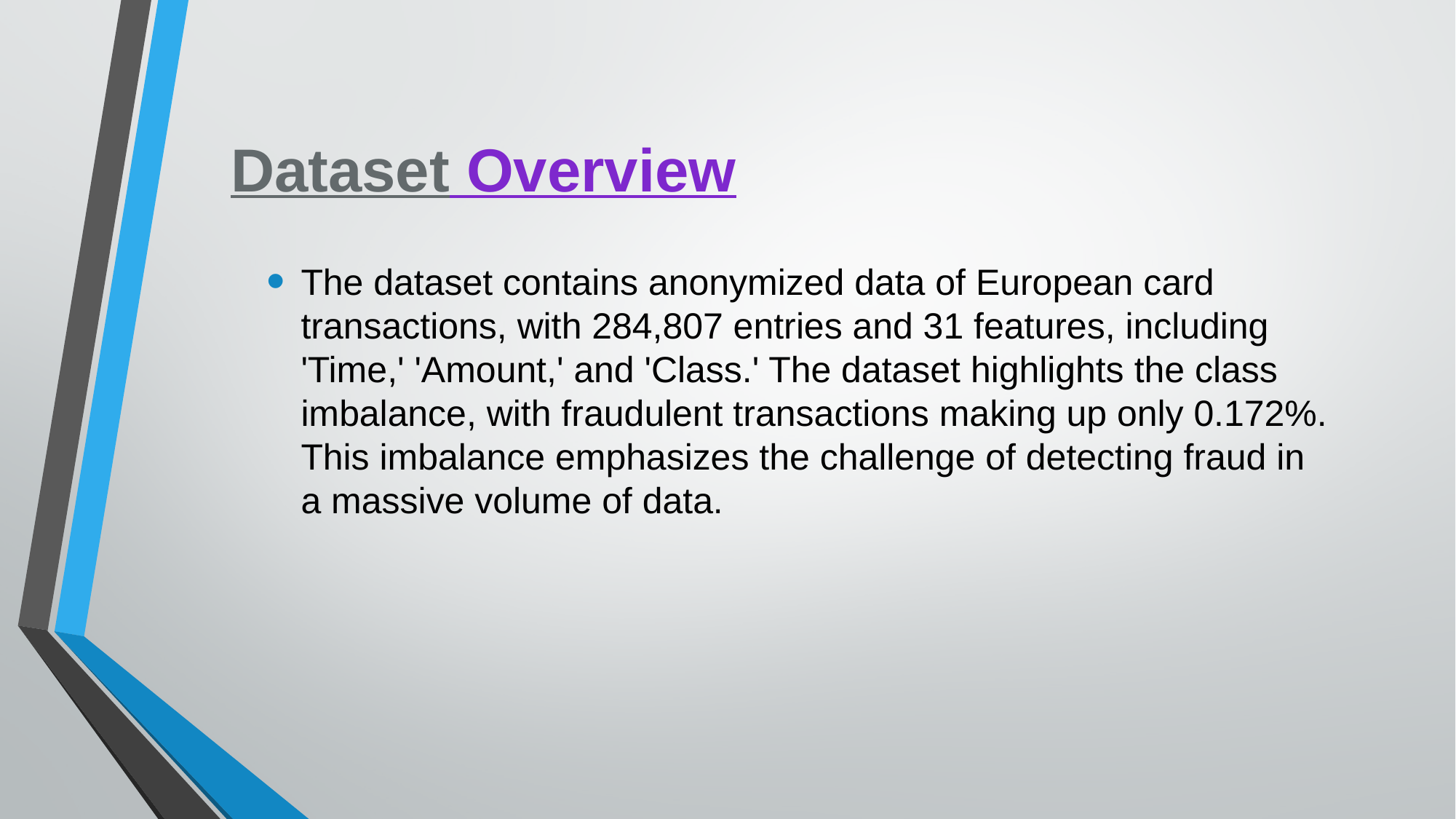

# Dataset Overview
The dataset contains anonymized data of European card transactions, with 284,807 entries and 31 features, including 'Time,' 'Amount,' and 'Class.' The dataset highlights the class imbalance, with fraudulent transactions making up only 0.172%. This imbalance emphasizes the challenge of detecting fraud in a massive volume of data.